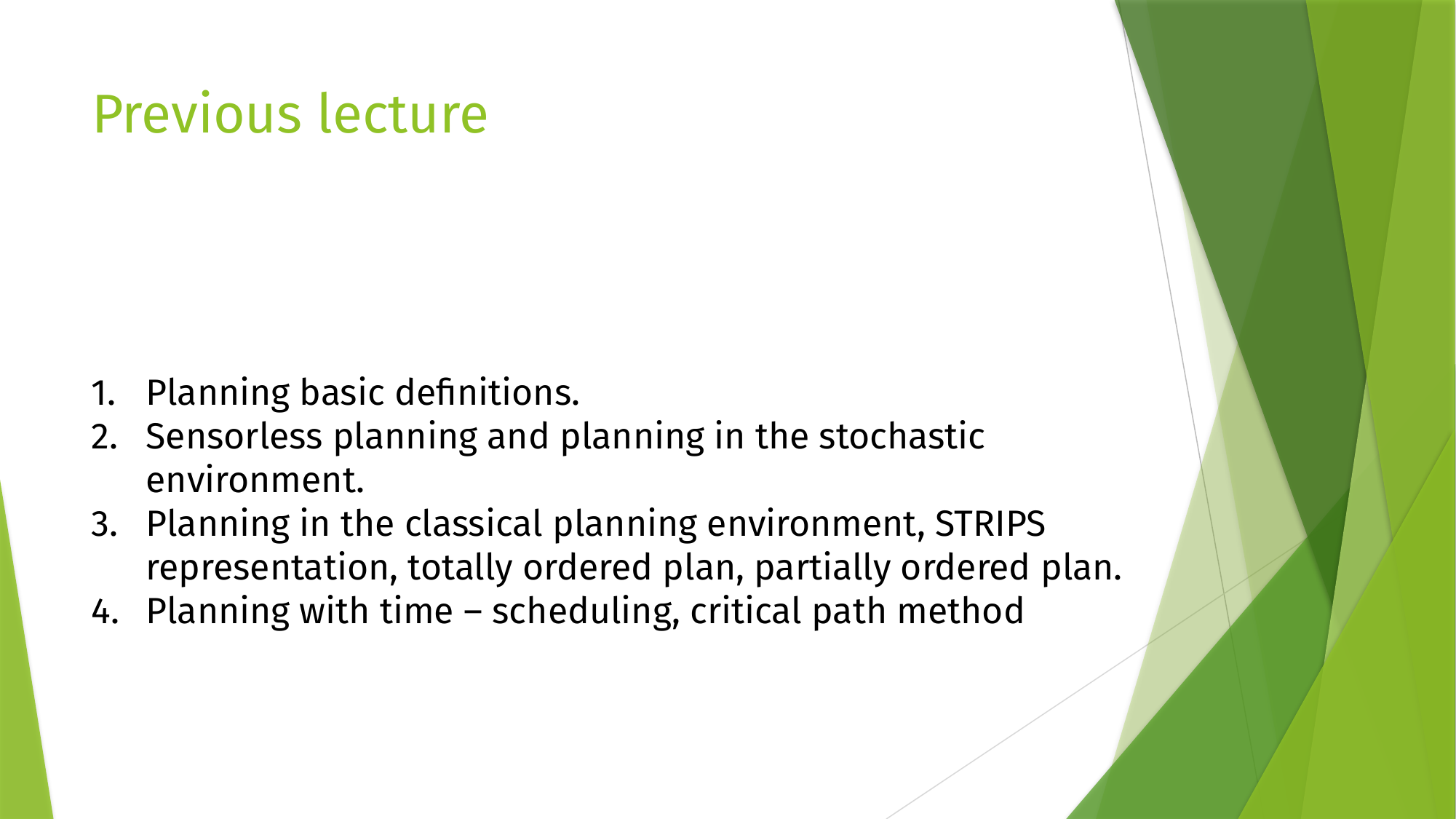

# Previous lecture

Planning basic definitions.
Sensorless planning and planning in the stochastic environment.
Planning in the classical planning environment, STRIPS representation, totally ordered plan, partially ordered plan.
Planning with time – scheduling, critical path method